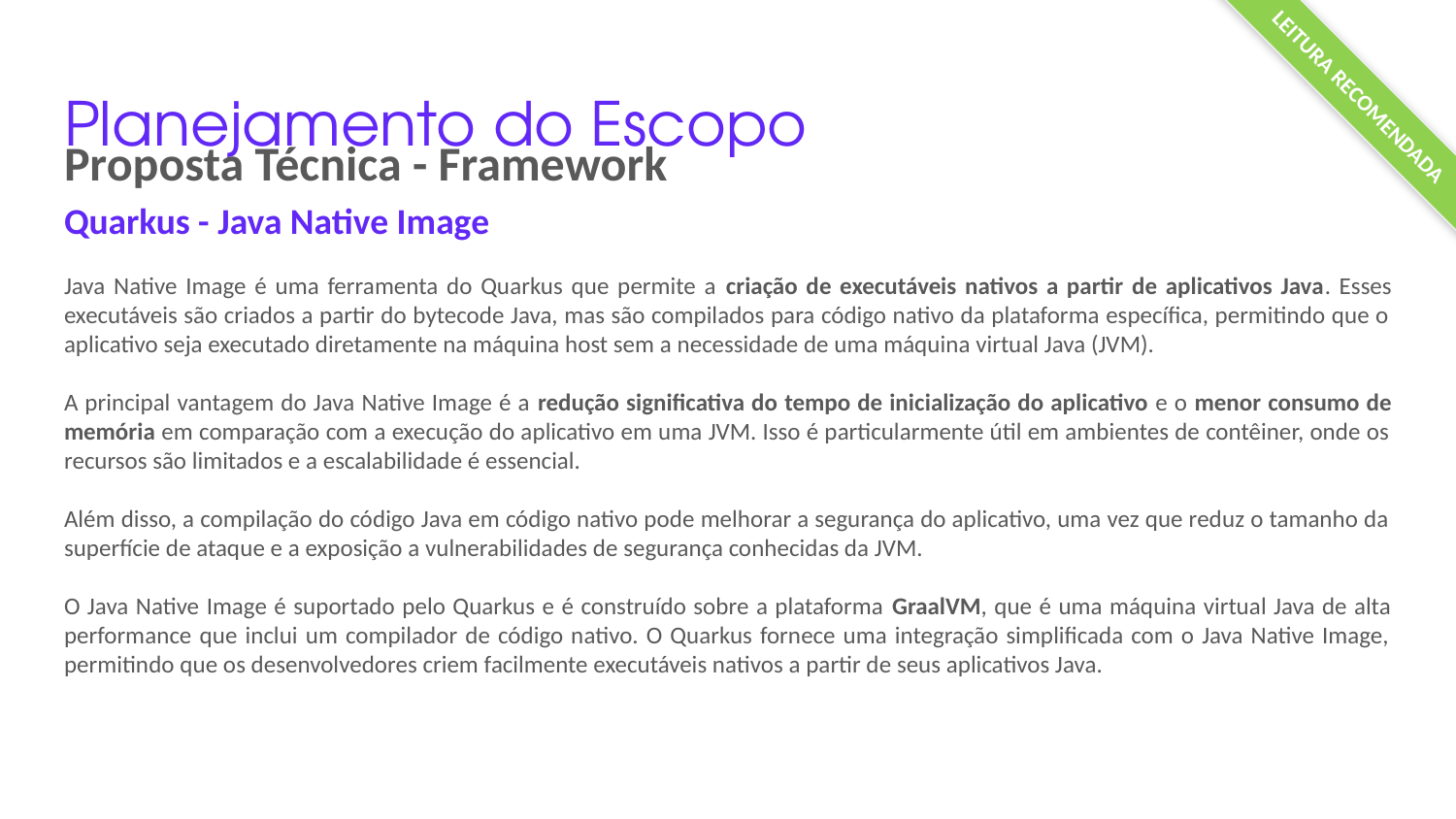

LEITURA RECOMENDADA
# Planejamento do Escopo
Proposta Técnica - Framework
Quarkus - Java Native Image

Java Native Image é uma ferramenta do Quarkus que permite a criação de executáveis nativos a partir de aplicativos Java. Esses executáveis são criados a partir do bytecode Java, mas são compilados para código nativo da plataforma específica, permitindo que o aplicativo seja executado diretamente na máquina host sem a necessidade de uma máquina virtual Java (JVM).

A principal vantagem do Java Native Image é a redução significativa do tempo de inicialização do aplicativo e o menor consumo de memória em comparação com a execução do aplicativo em uma JVM. Isso é particularmente útil em ambientes de contêiner, onde os recursos são limitados e a escalabilidade é essencial.

Além disso, a compilação do código Java em código nativo pode melhorar a segurança do aplicativo, uma vez que reduz o tamanho da superfície de ataque e a exposição a vulnerabilidades de segurança conhecidas da JVM.

O Java Native Image é suportado pelo Quarkus e é construído sobre a plataforma GraalVM, que é uma máquina virtual Java de alta performance que inclui um compilador de código nativo. O Quarkus fornece uma integração simplificada com o Java Native Image, permitindo que os desenvolvedores criem facilmente executáveis nativos a partir de seus aplicativos Java.